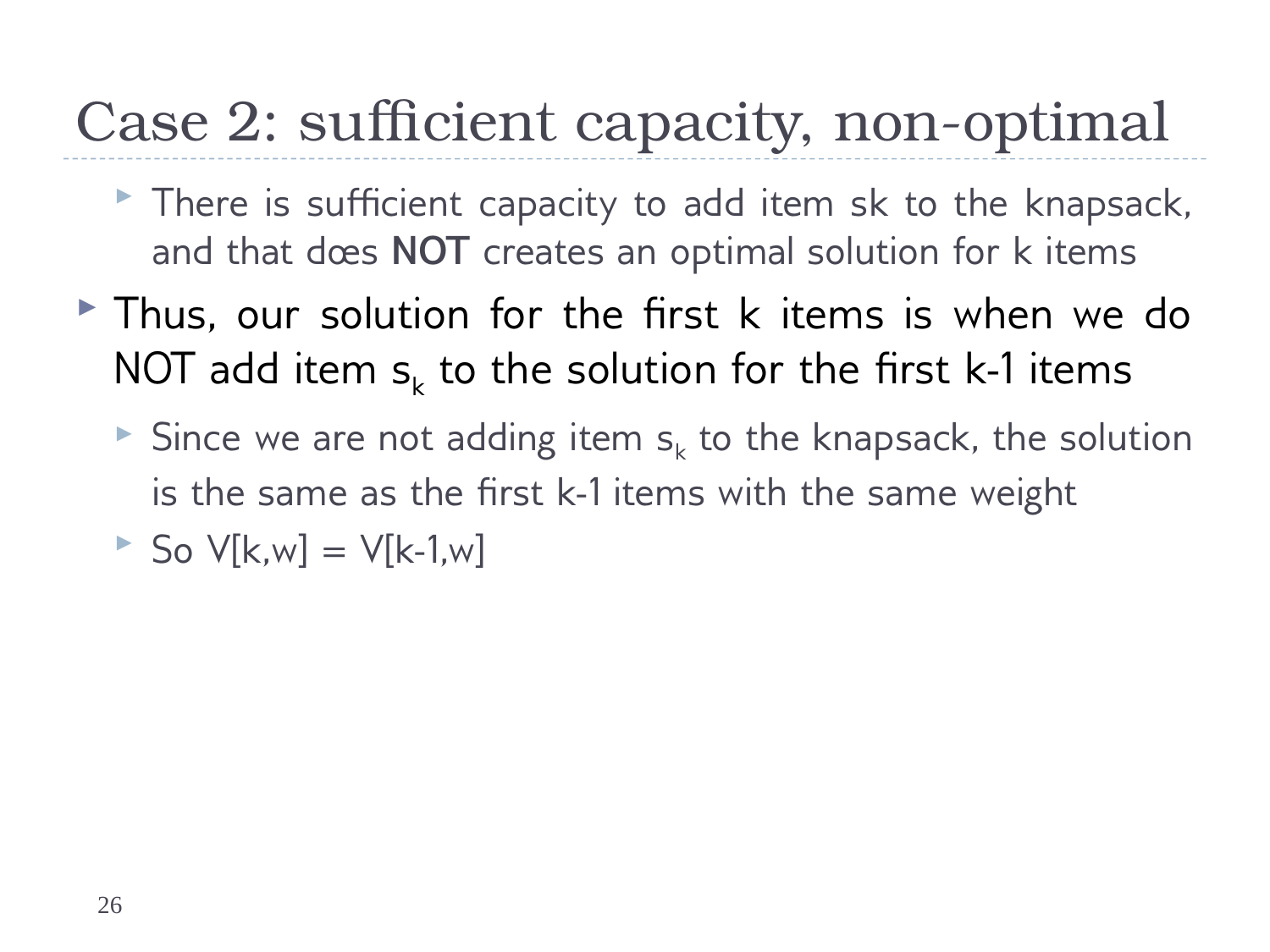

# Case 2: sufficient capacity, non-optimal
There is sufficient capacity to add item sk to the knapsack, and that does NOT creates an optimal solution for k items
Thus, our solution for the first k items is when we do NOT add item sk to the solution for the first k-1 items
Since we are not adding item sk to the knapsack, the solution is the same as the first k-1 items with the same weight
So V[k,w] = V[k-1,w]
26